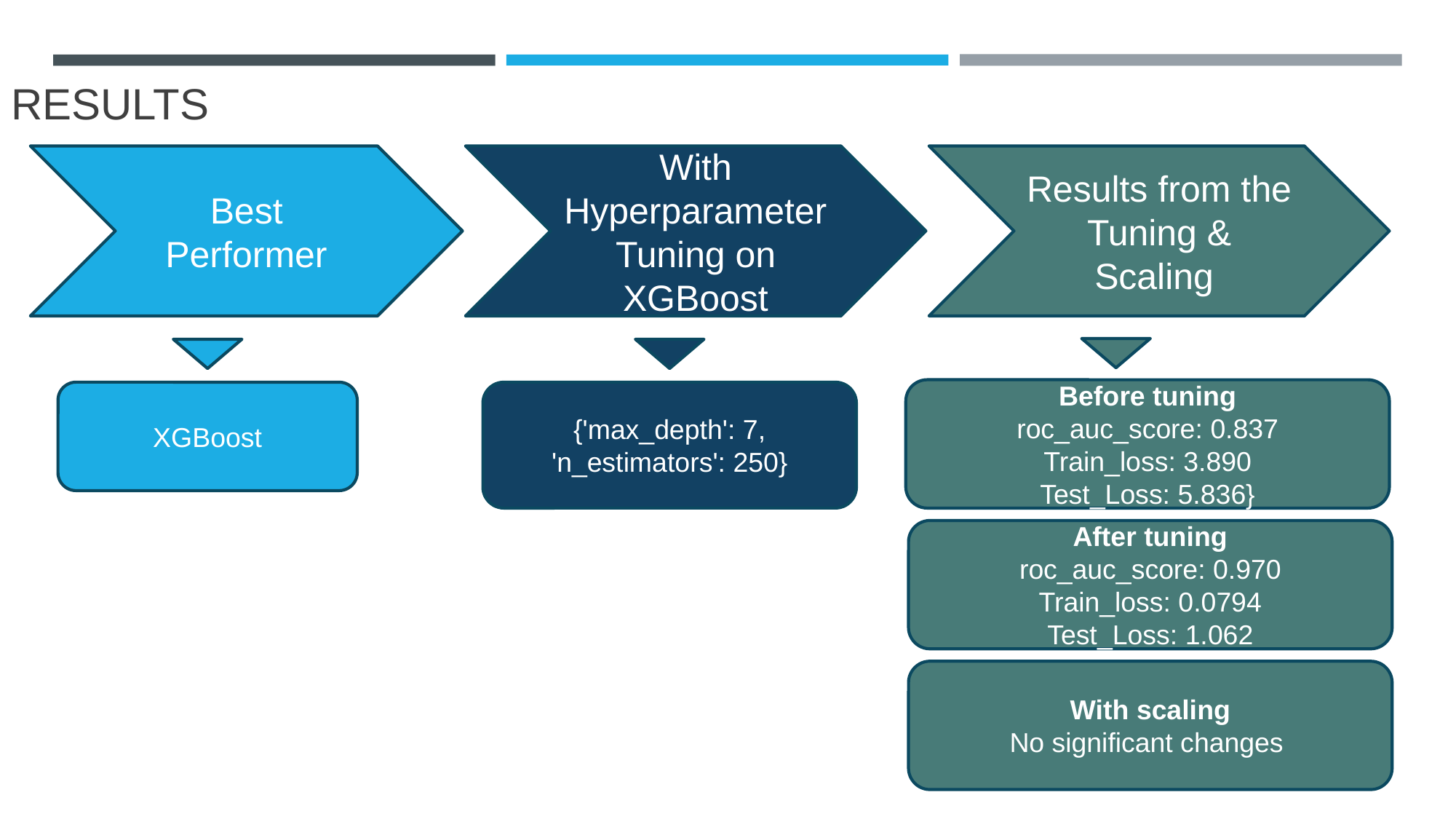

RESULTS
Best Performer
With Hyperparameter Tuning on XGBoost
Results from the Tuning & Scaling

Before tuning
roc_auc_score: 0.837
Train_loss: 3.890
Test_Loss: 5.836}
XGBoost
{'max_depth': 7, 'n_estimators': 250}
After tuning
roc_auc_score: 0.970
Train_loss: 0.0794
Test_Loss: 1.062
With scaling
No significant changes